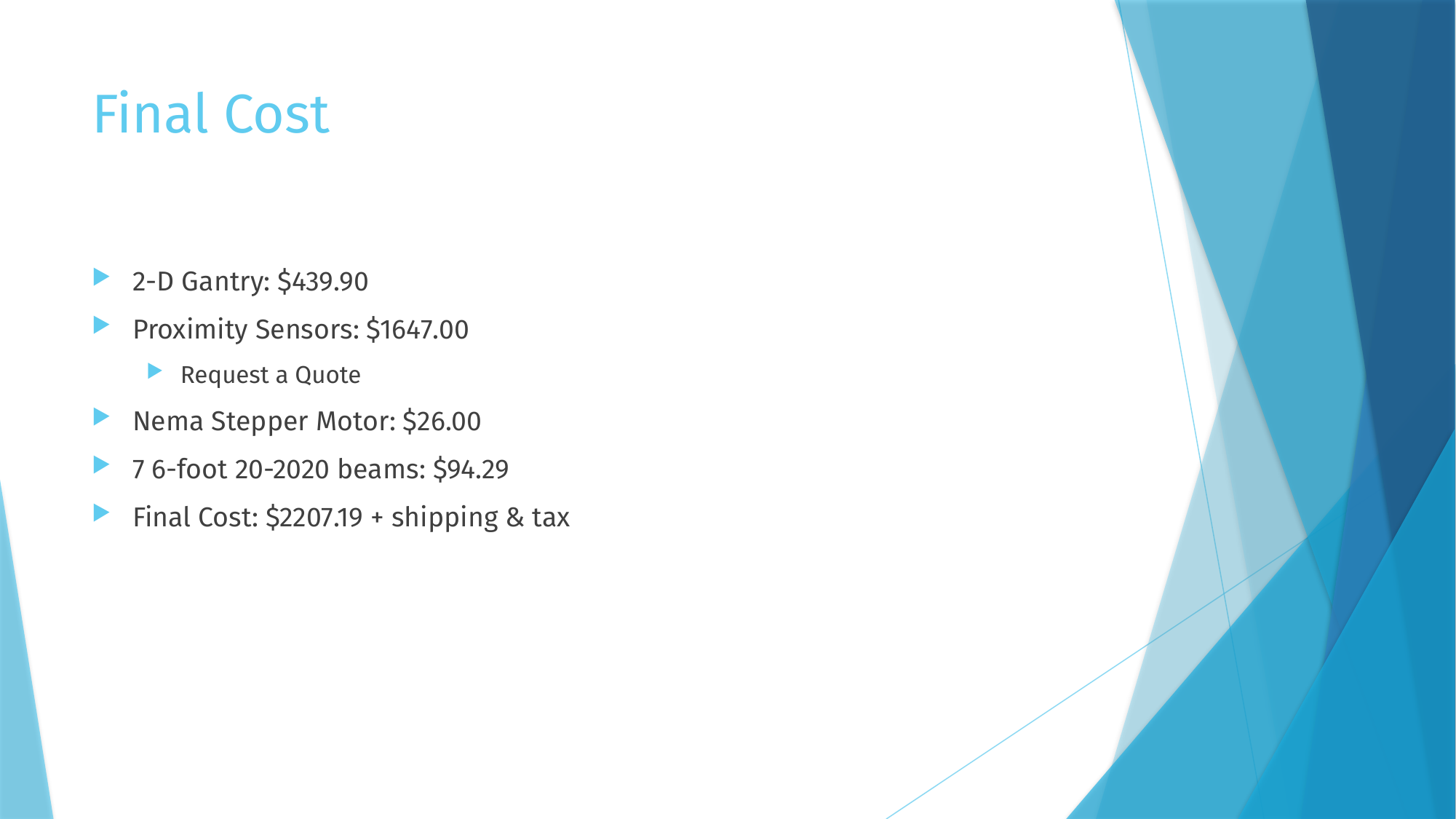

# Final Cost
2-D Gantry: $439.90
Proximity Sensors: $1647.00
Request a Quote
Nema Stepper Motor: $26.00
7 6-foot 20-2020 beams: $94.29
Final Cost: $2207.19 + shipping & tax